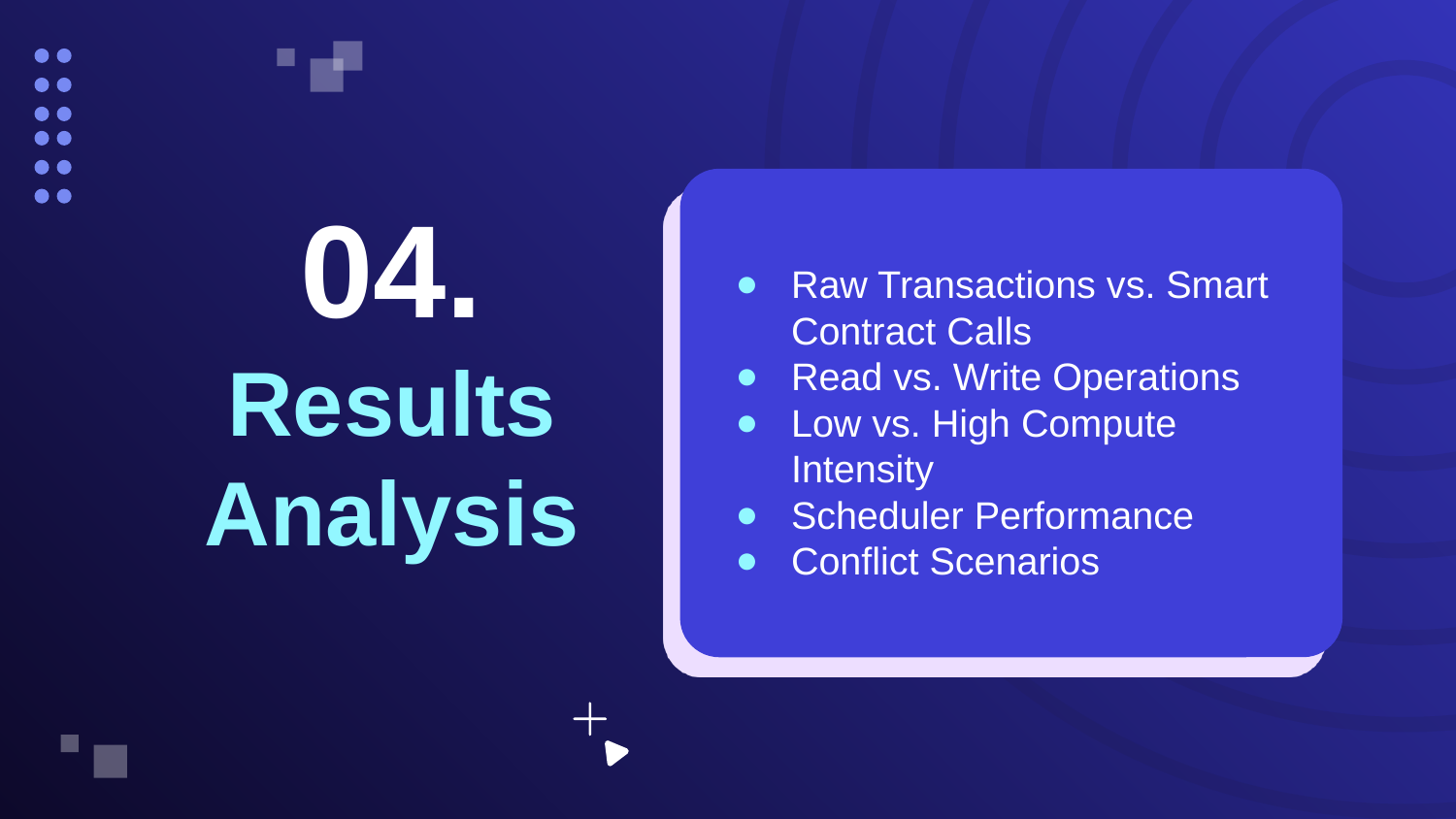

04.
Raw Transactions vs. Smart Contract Calls
Read vs. Write Operations
Low vs. High Compute Intensity
Scheduler Performance
Conflict Scenarios
Results Analysis